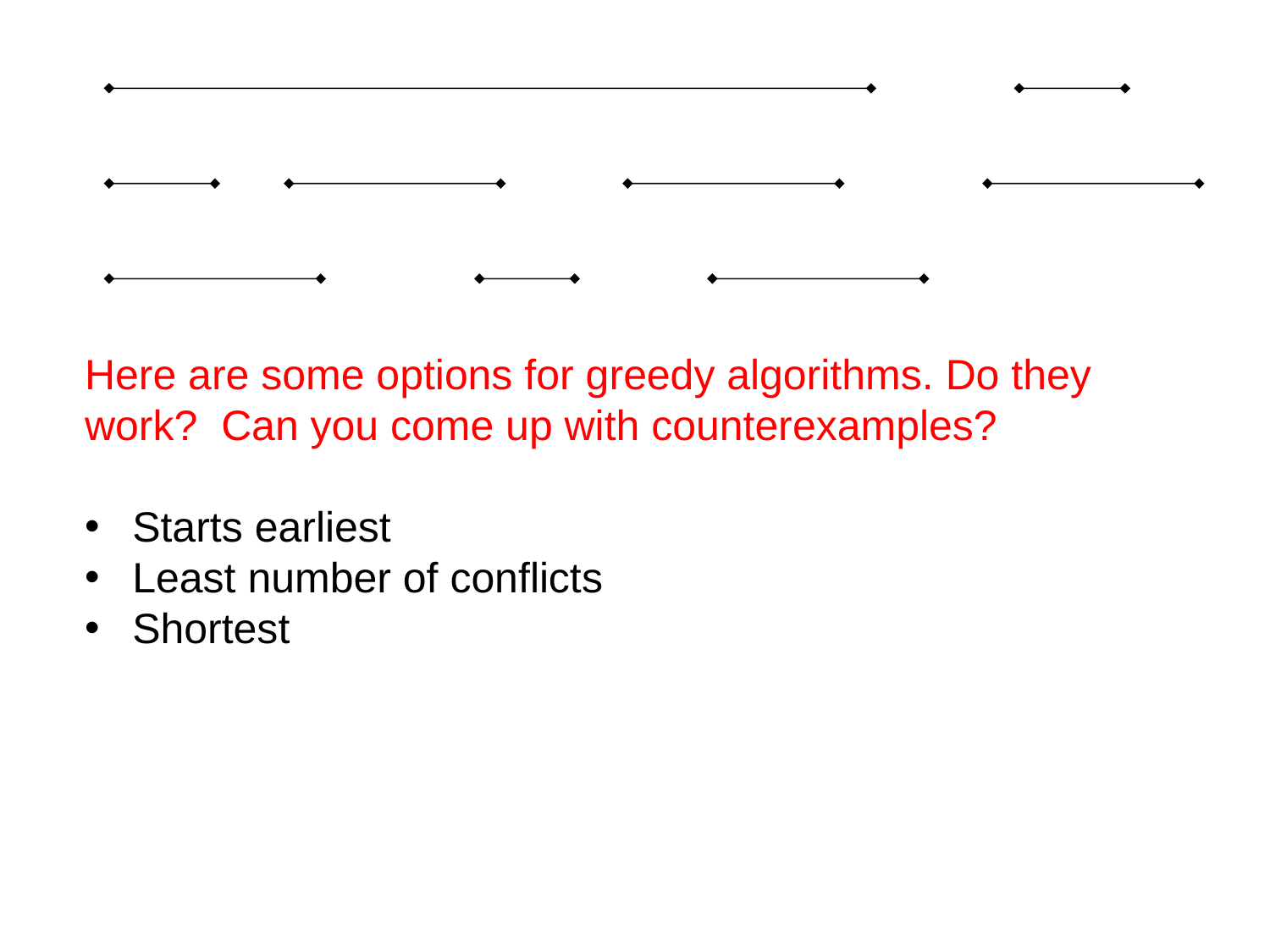

Here are some options for greedy algorithms. Do they work?  Can you come up with counterexamples?

Starts earliest
Least number of conflicts
Shortest